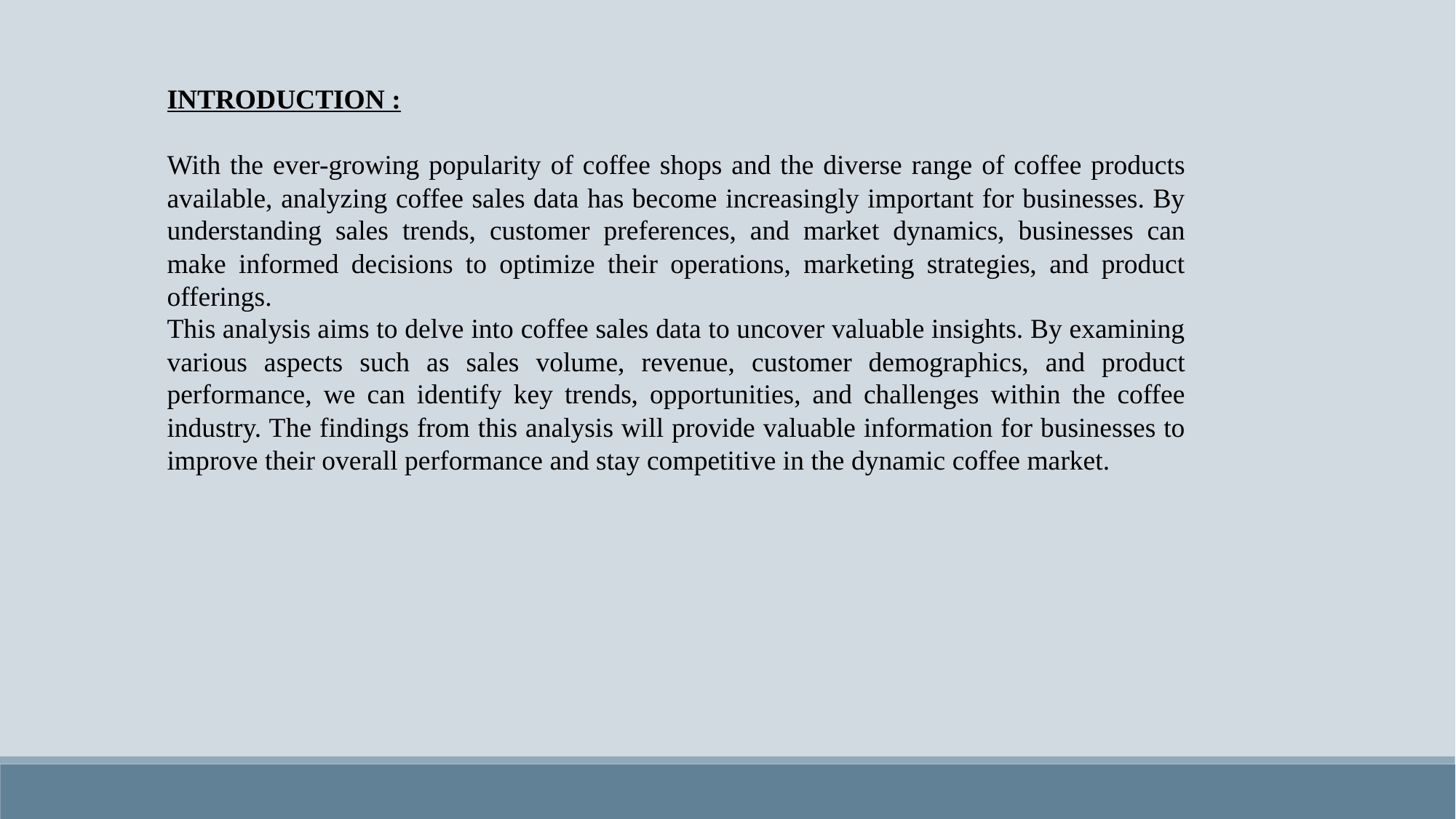

INTRODUCTION :

With the ever-growing popularity of coffee shops and the diverse range of coffee products available, analyzing coffee sales data has become increasingly important for businesses. By understanding sales trends, customer preferences, and market dynamics, businesses can make informed decisions to optimize their operations, marketing strategies, and product offerings.
This analysis aims to delve into coffee sales data to uncover valuable insights. By examining various aspects such as sales volume, revenue, customer demographics, and product performance, we can identify key trends, opportunities, and challenges within the coffee industry. The findings from this analysis will provide valuable information for businesses to improve their overall performance and stay competitive in the dynamic coffee market.